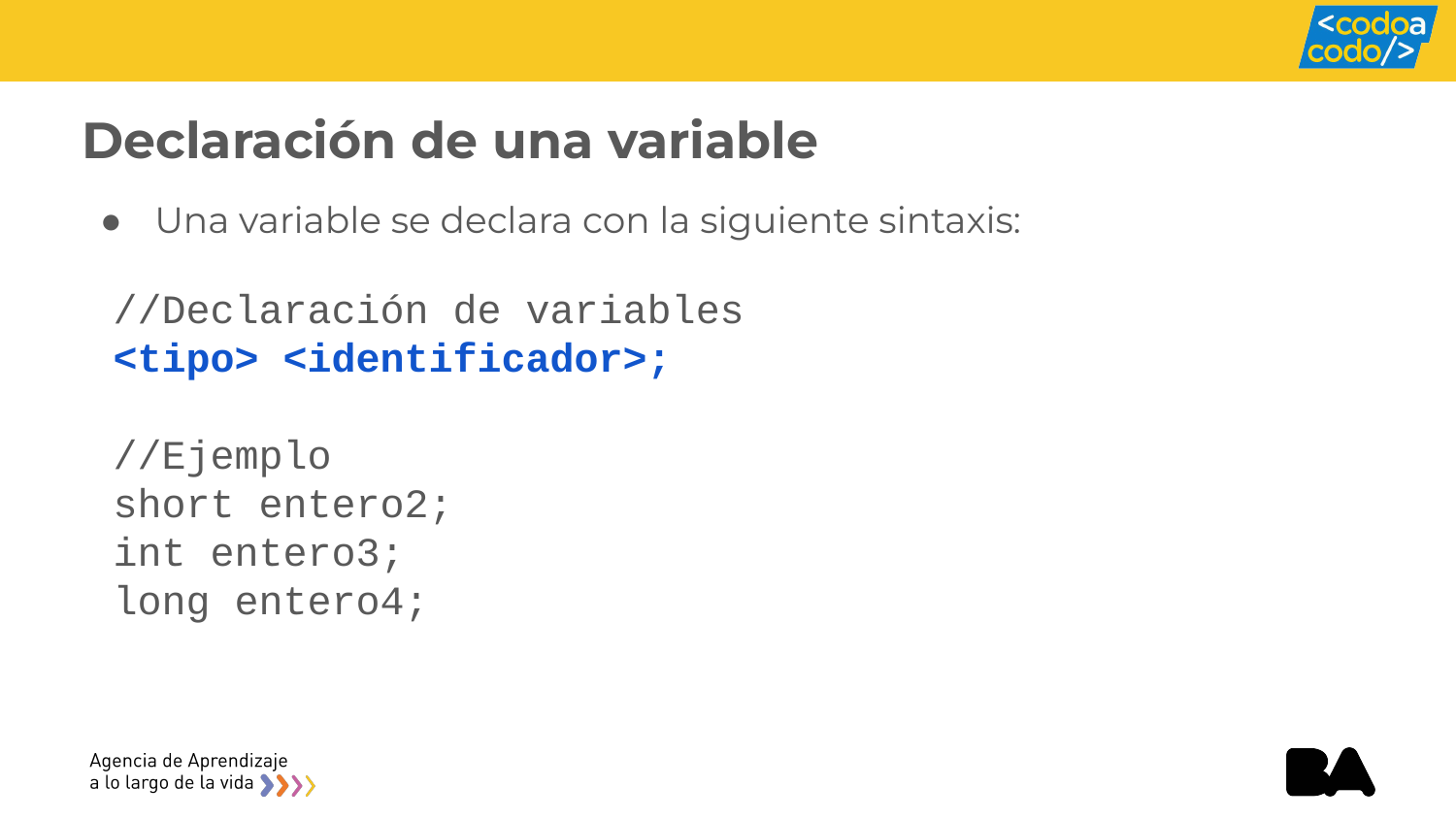

# Declaración de una variable
Una variable se declara con la siguiente sintaxis:
//Declaración de variables
<tipo> <identificador>;

//Ejemplo
short entero2;
int entero3;
long entero4;